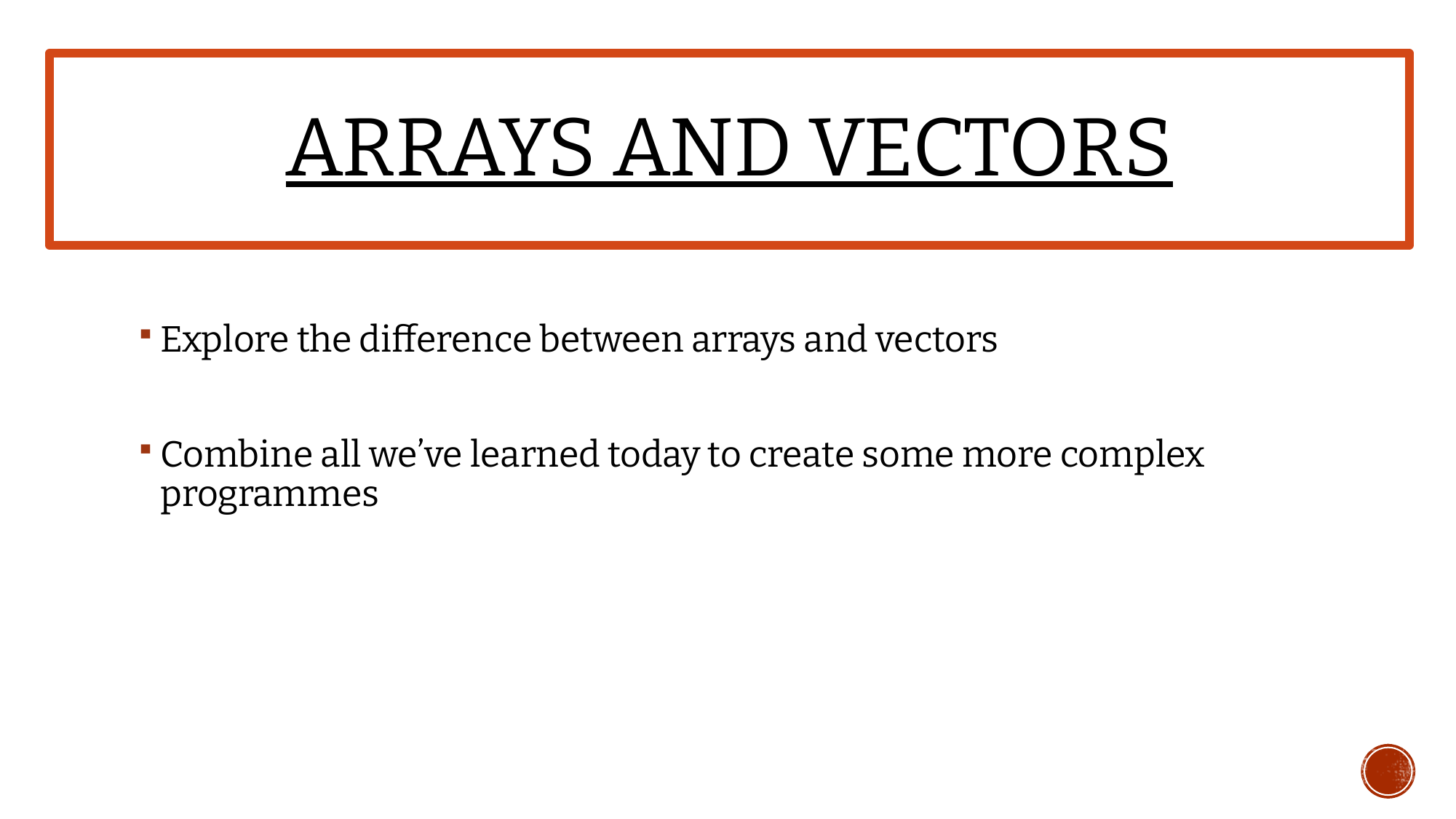

Arrays and vectors
# Functions

Explore the difference between arrays and vectors

Combine all we’ve learned today to create some more complex programmes